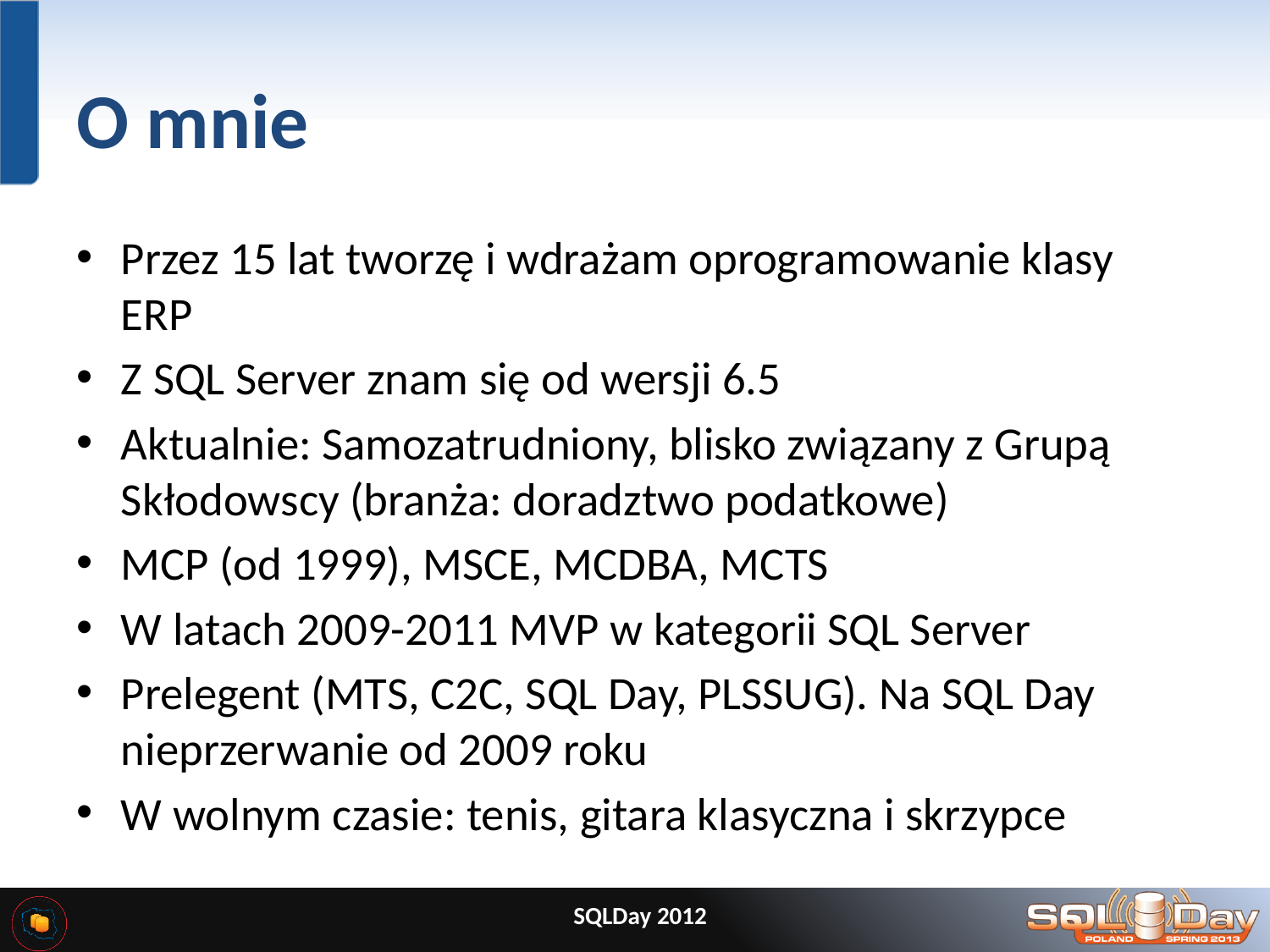

# O mnie
Przez 15 lat tworzę i wdrażam oprogramowanie klasy ERP
Z SQL Server znam się od wersji 6.5
Aktualnie: Samozatrudniony, blisko związany z Grupą Skłodowscy (branża: doradztwo podatkowe)
MCP (od 1999), MSCE, MCDBA, MCTS
W latach 2009-2011 MVP w kategorii SQL Server
Prelegent (MTS, C2C, SQL Day, PLSSUG). Na SQL Day nieprzerwanie od 2009 roku
W wolnym czasie: tenis, gitara klasyczna i skrzypce

SQLDay 2012